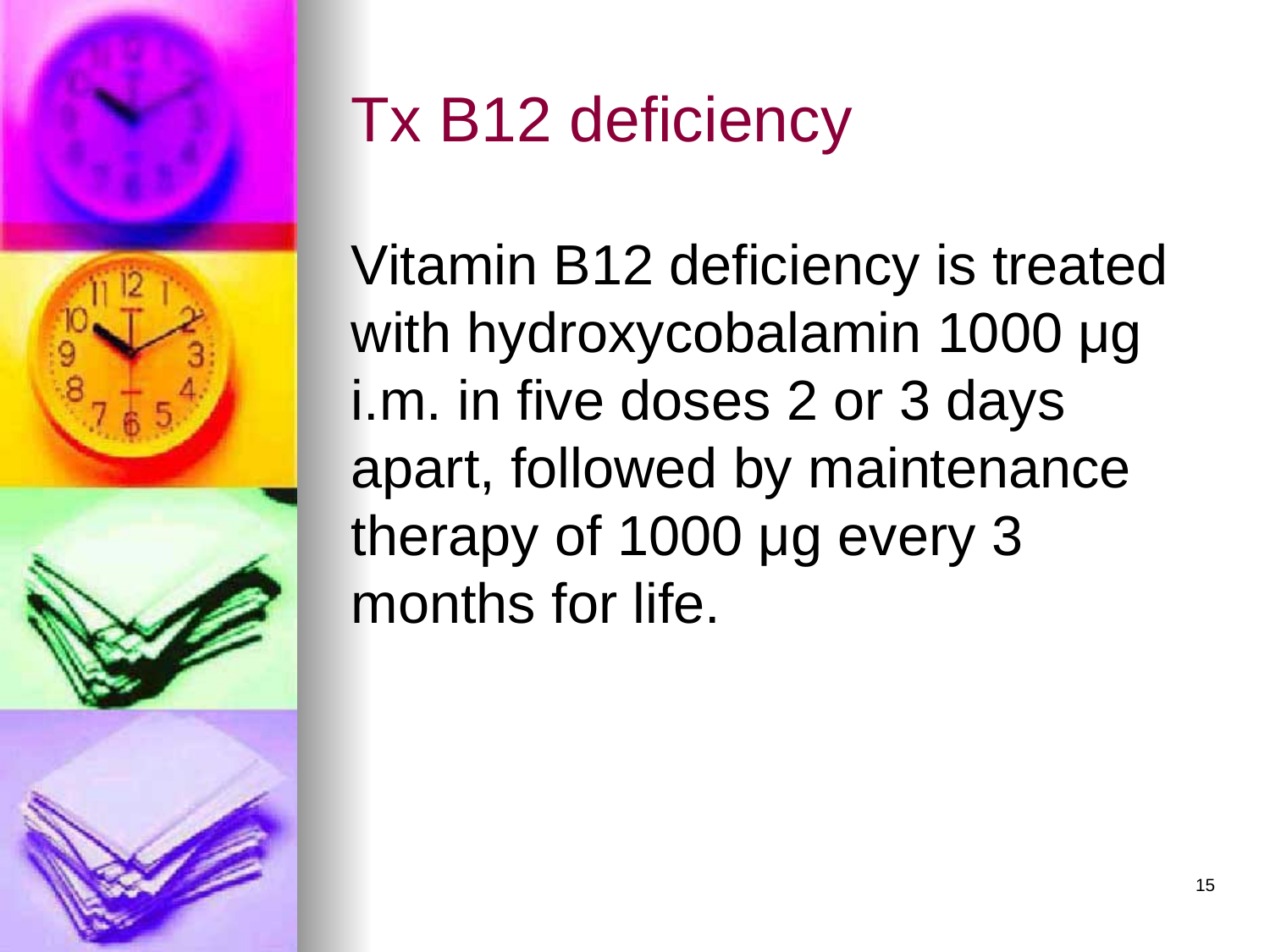

# Tx B12 deficiency
Vitamin B12 deficiency is treated with hydroxycobalamin 1000 μg i.m. in five doses 2 or 3 days apart, followed by maintenance therapy of 1000 μg every 3 months for life.
15